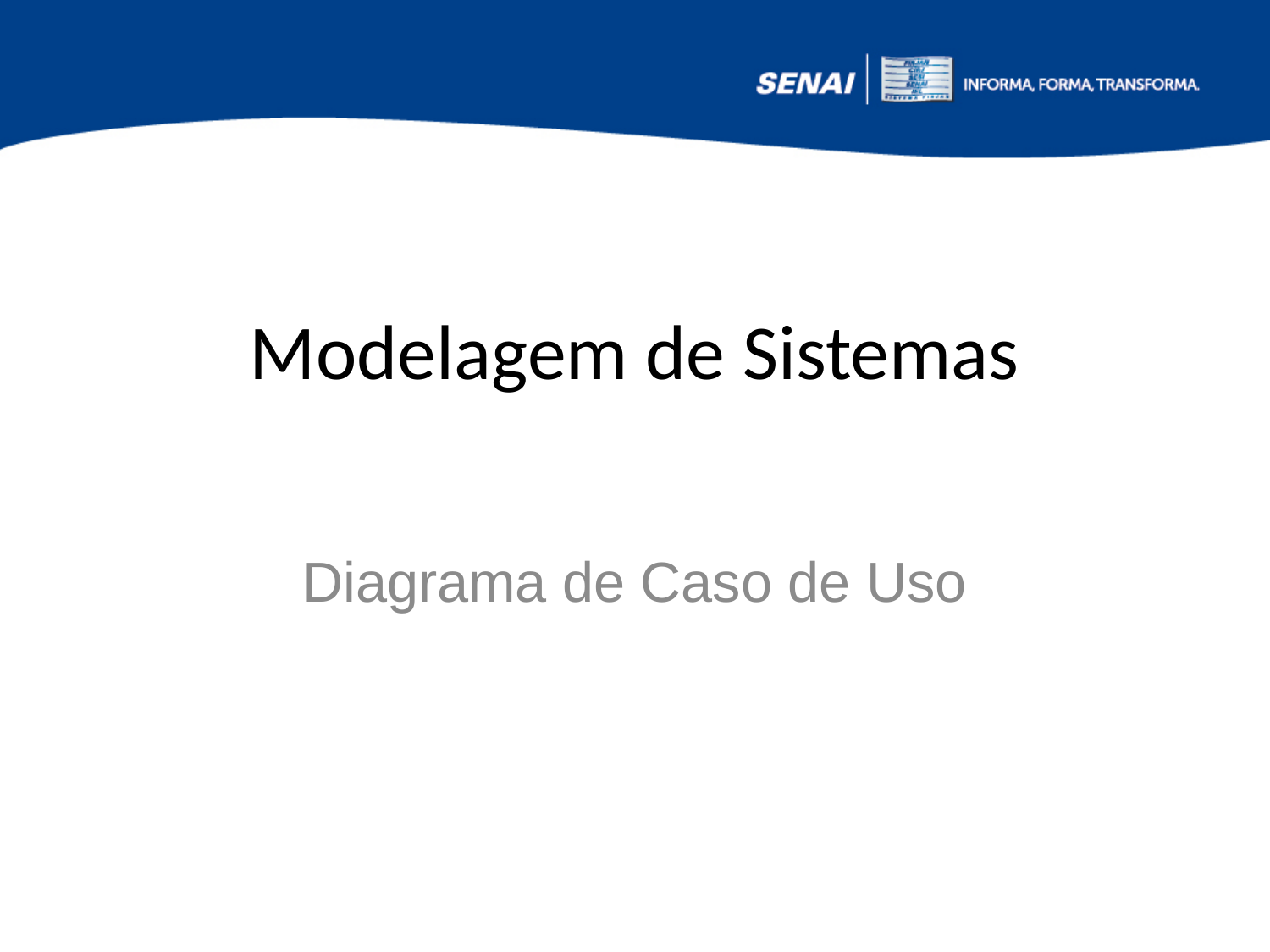

# Modelagem de Sistemas
Diagrama de Caso de Uso